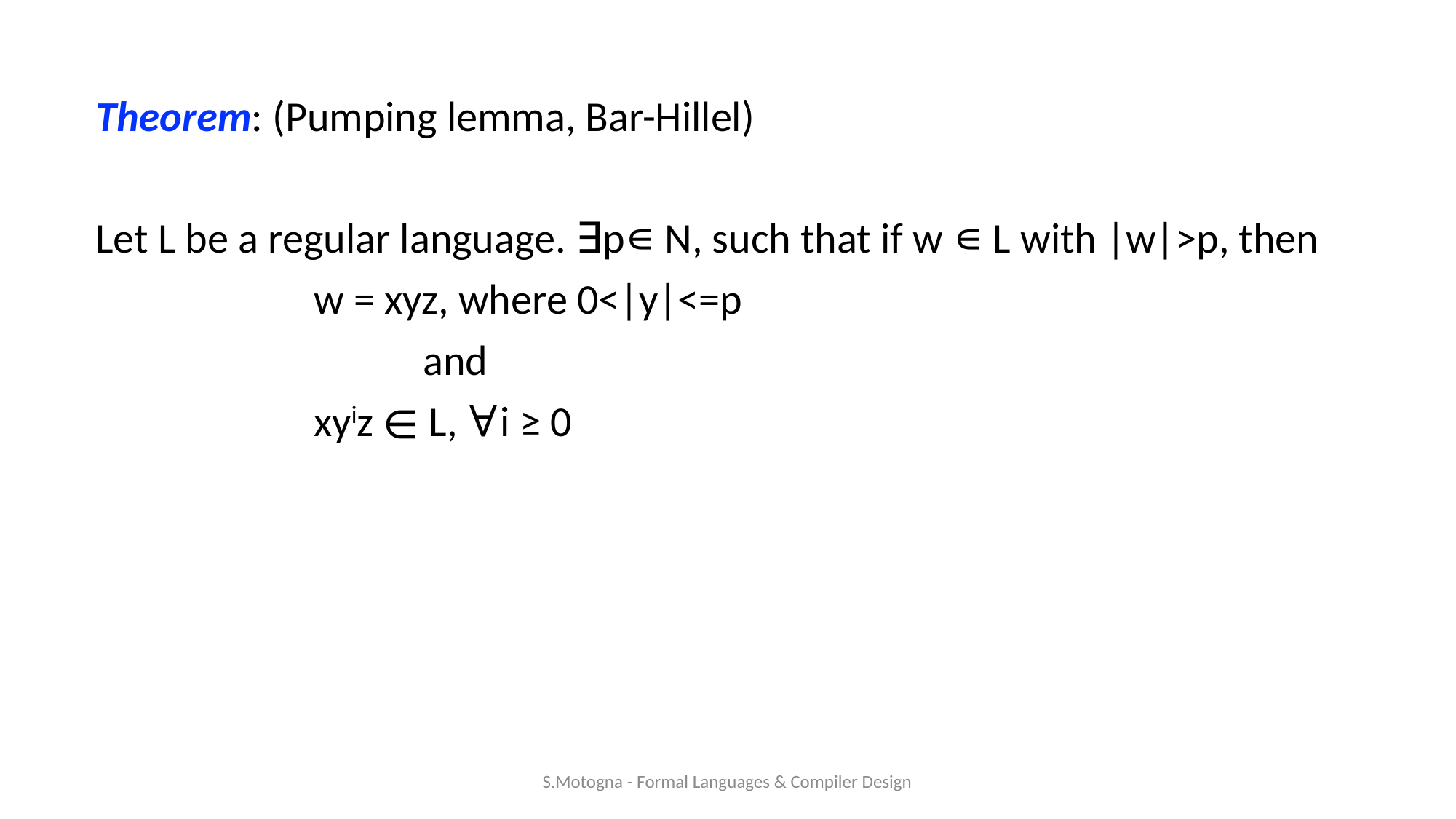

Theorem: (Pumping lemma, Bar-Hillel)

Let L be a regular language. ∃p∊ N, such that if w ∊ L with |w|>p, then
		w = xyz, where 0<|y|<=p
			and
		xyiz ∊ L, ∀i ≥ 0
S.Motogna - Formal Languages & Compiler Design